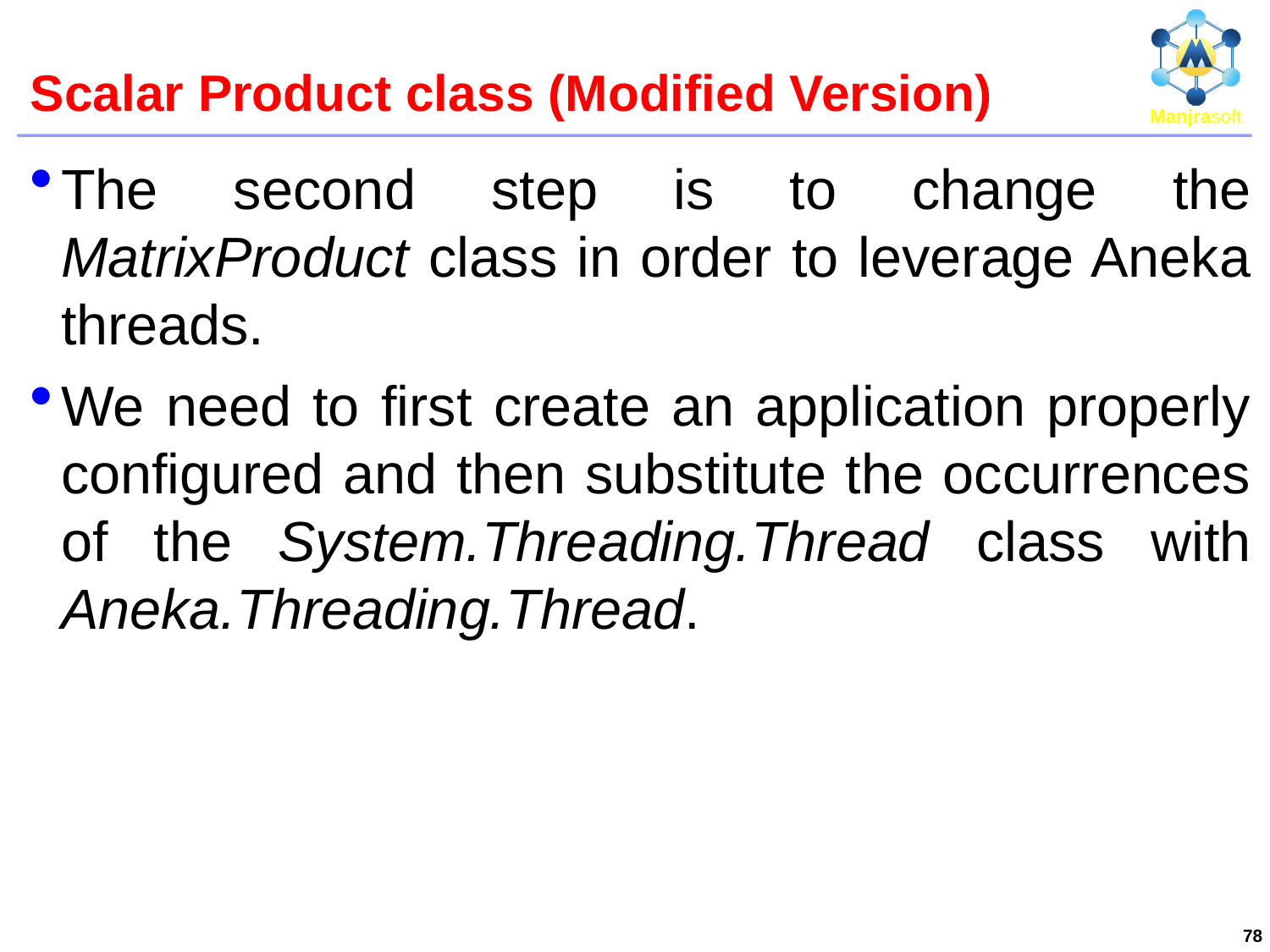

# Scalar Product class (Modified Version)
The second step is to change the MatrixProduct class in order to leverage Aneka threads.
We need to first create an application properly configured and then substitute the occurrences of the System.Threading.Thread class with Aneka.Threading.Thread.

78